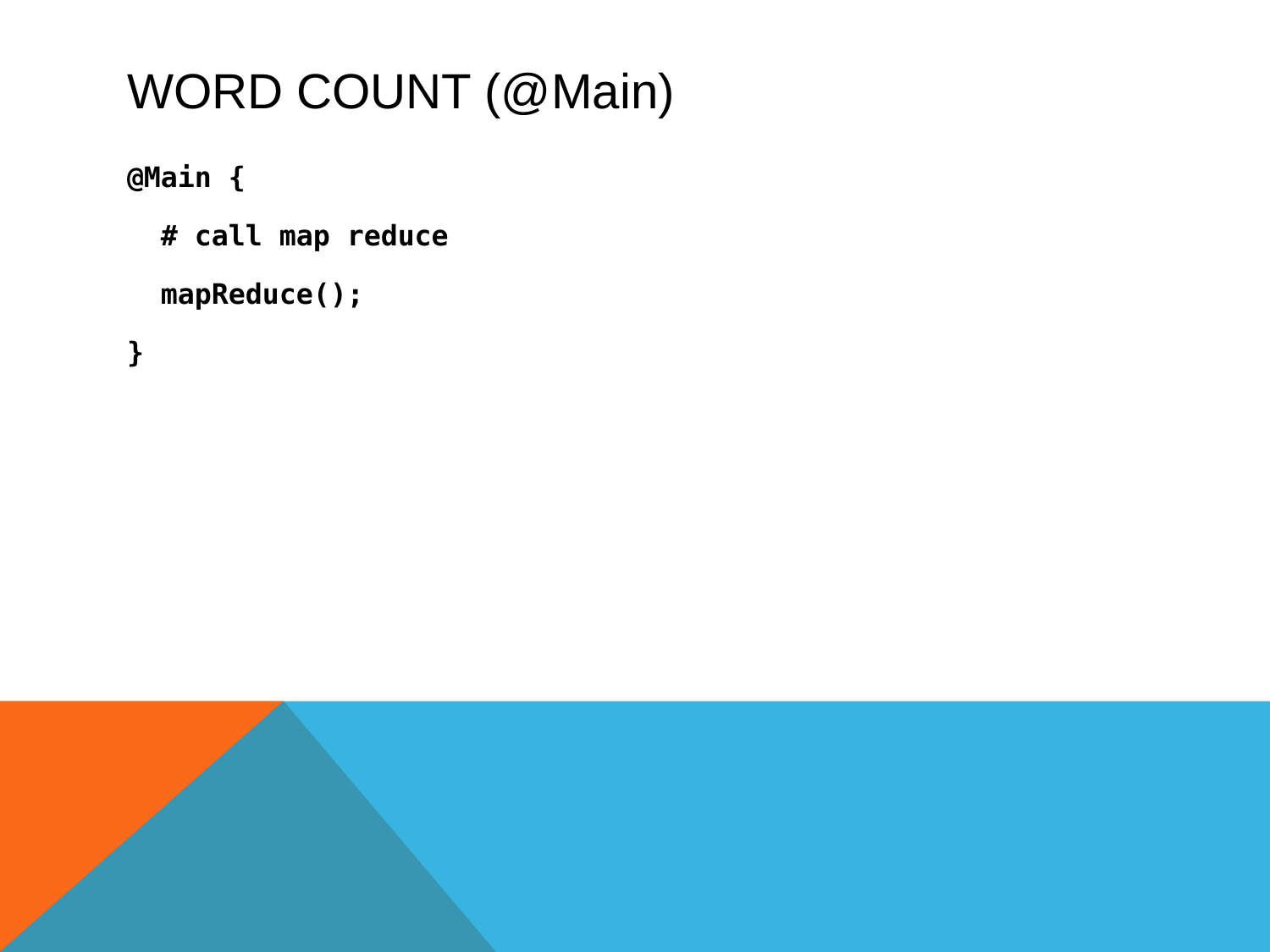

# Word count (@Main)
@Main {
  # call map reduce
  mapReduce();
}